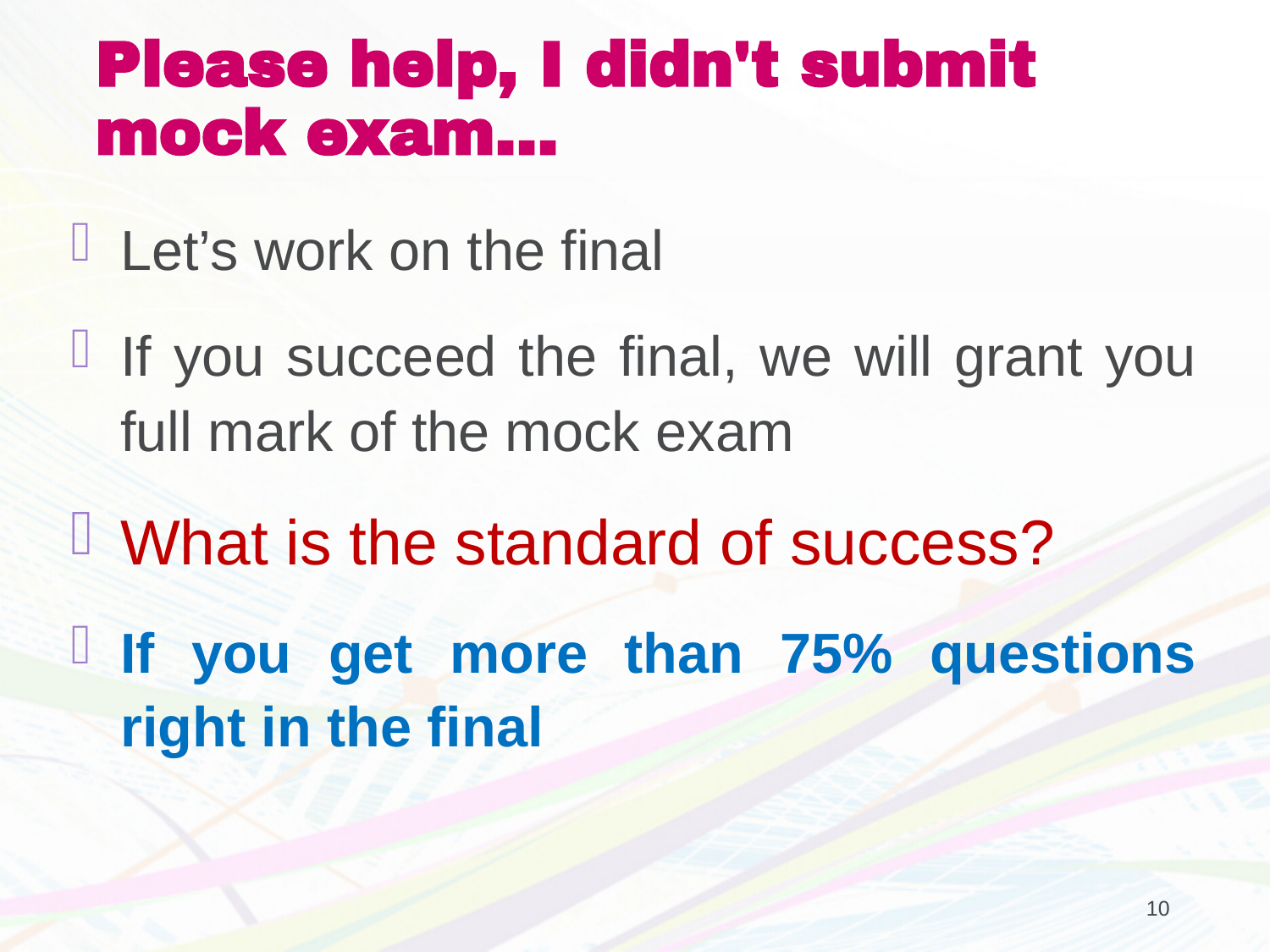

# Please help, I didn't submit mock exam…
Let’s work on the final
If you succeed the final, we will grant you full mark of the mock exam
What is the standard of success?
If you get more than 75% questions right in the final

10